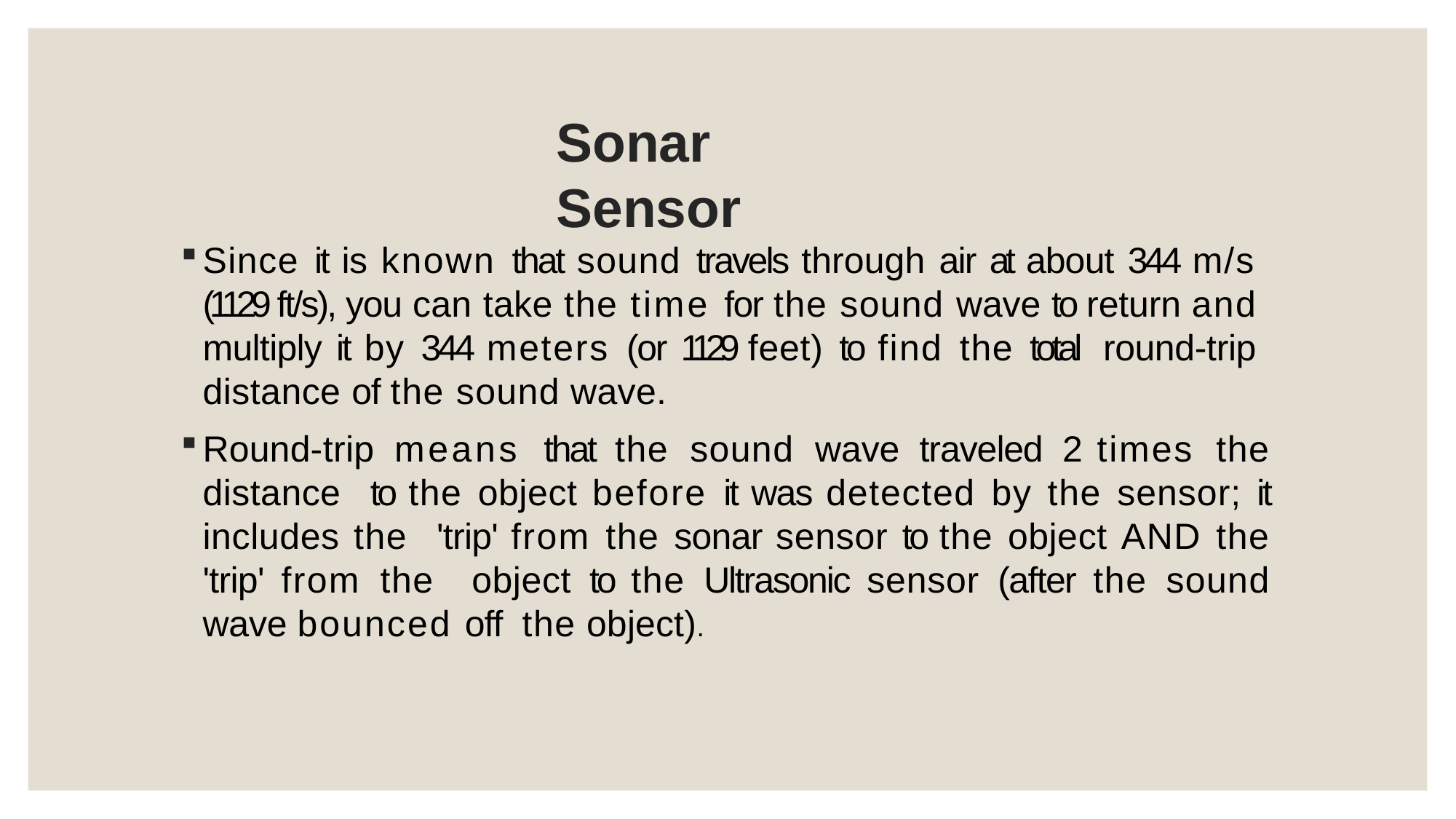

# Sonar Sensor
Since it is known that sound travels through air at about 344 m/s  (1129 ft/s), you can take the time for the sound wave to return and  multiply it by 344 meters (or 1129 feet) to find the total  round-trip  distance of the sound wave.
Round-trip means that the sound wave traveled 2 times the distance  to the object before it was detected by the sensor; it includes the  'trip' from the sonar sensor to the object AND the 'trip' from the  object to the Ultrasonic sensor (after the sound wave bounced off  the object).